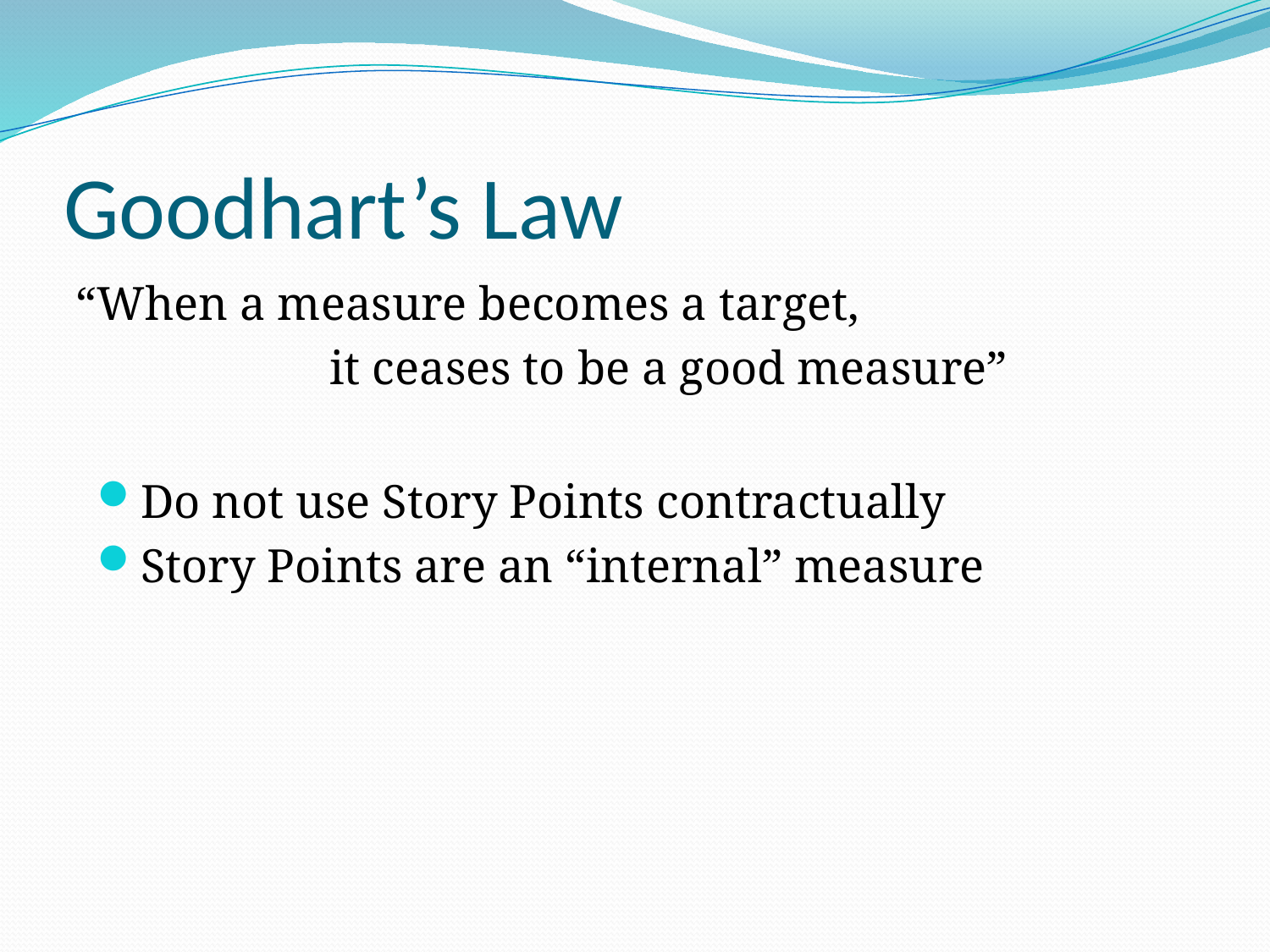

# Goodhart’s Law
“When a measure becomes a target,
		it ceases to be a good measure”
Do not use Story Points contractually
Story Points are an “internal” measure